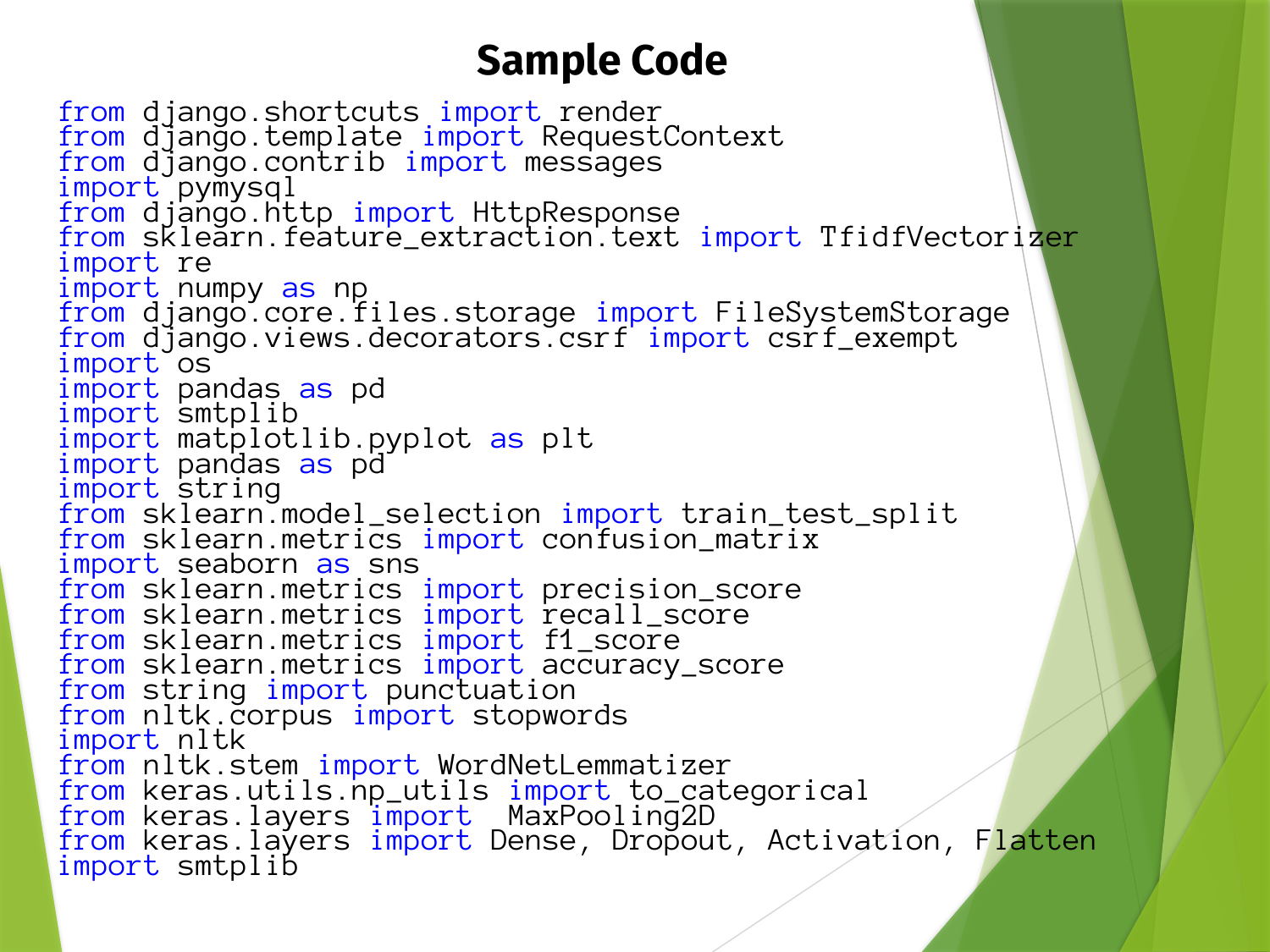

Sample Code

from django.shortcuts import render
from django.template import RequestContext
from django.contrib import messages
import pymysql
from django.http import HttpResponse
from sklearn.feature_extraction.text import TfidfVectorizer
import re
import numpy as np
from django.core.files.storage import FileSystemStorage
from django.views.decorators.csrf import csrf_exempt
import os
import pandas as pd
import smtplib
import matplotlib.pyplot as plt
import pandas as pd
import string
from sklearn.model_selection import train_test_split
from sklearn.metrics import confusion_matrix
import seaborn as sns
from sklearn.metrics import precision_score
from sklearn.metrics import recall_score
from sklearn.metrics import f1_score
from sklearn.metrics import accuracy_score
from string import punctuation
from nltk.corpus import stopwords
import nltk
from nltk.stem import WordNetLemmatizer
from keras.utils.np_utils import to_categorical
from keras.layers import  MaxPooling2D
from keras.layers import Dense, Dropout, Activation, Flatten
import smtplib